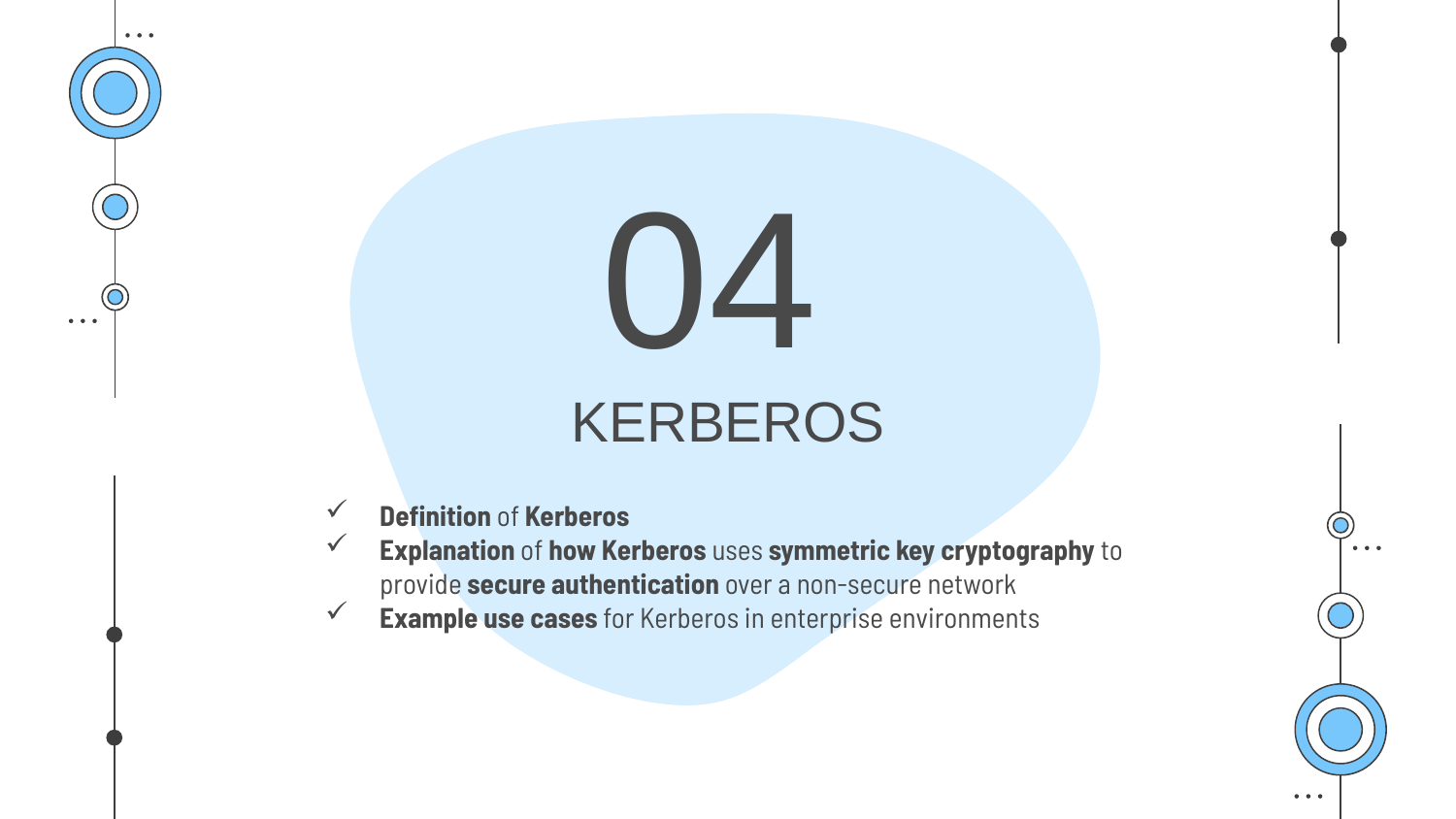

04
# KERBEROS
Definition of Kerberos
Explanation of how Kerberos uses symmetric key cryptography to provide secure authentication over a non-secure network
Example use cases for Kerberos in enterprise environments